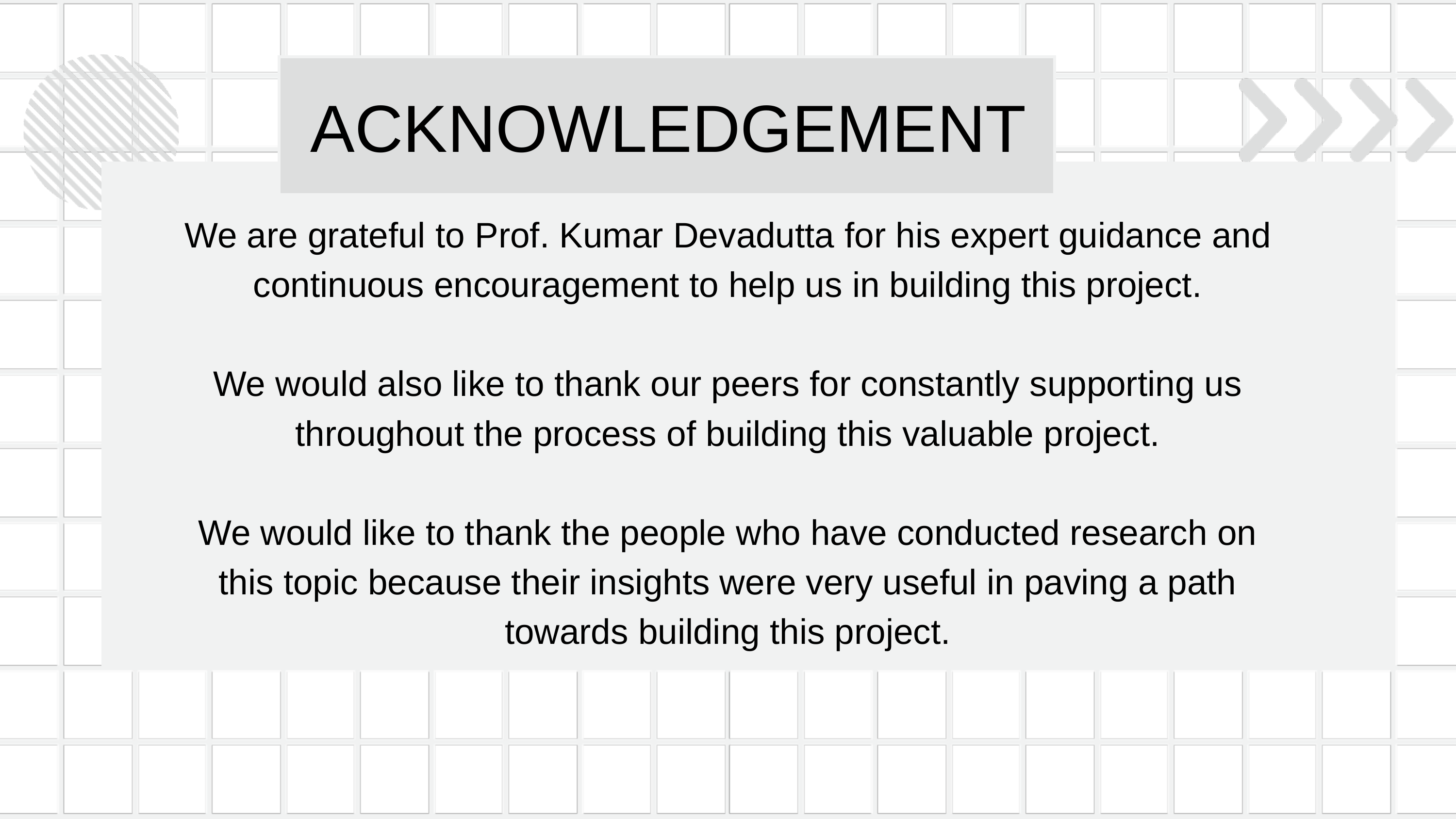

ACKNOWLEDGEMENT

We are grateful to Prof. Kumar Devadutta for his expert guidance and continuous encouragement to help us in building this project.

We would also like to thank our peers for constantly supporting us throughout the process of building this valuable project.

We would like to thank the people who have conducted research on this topic because their insights were very useful in paving a path towards building this project.